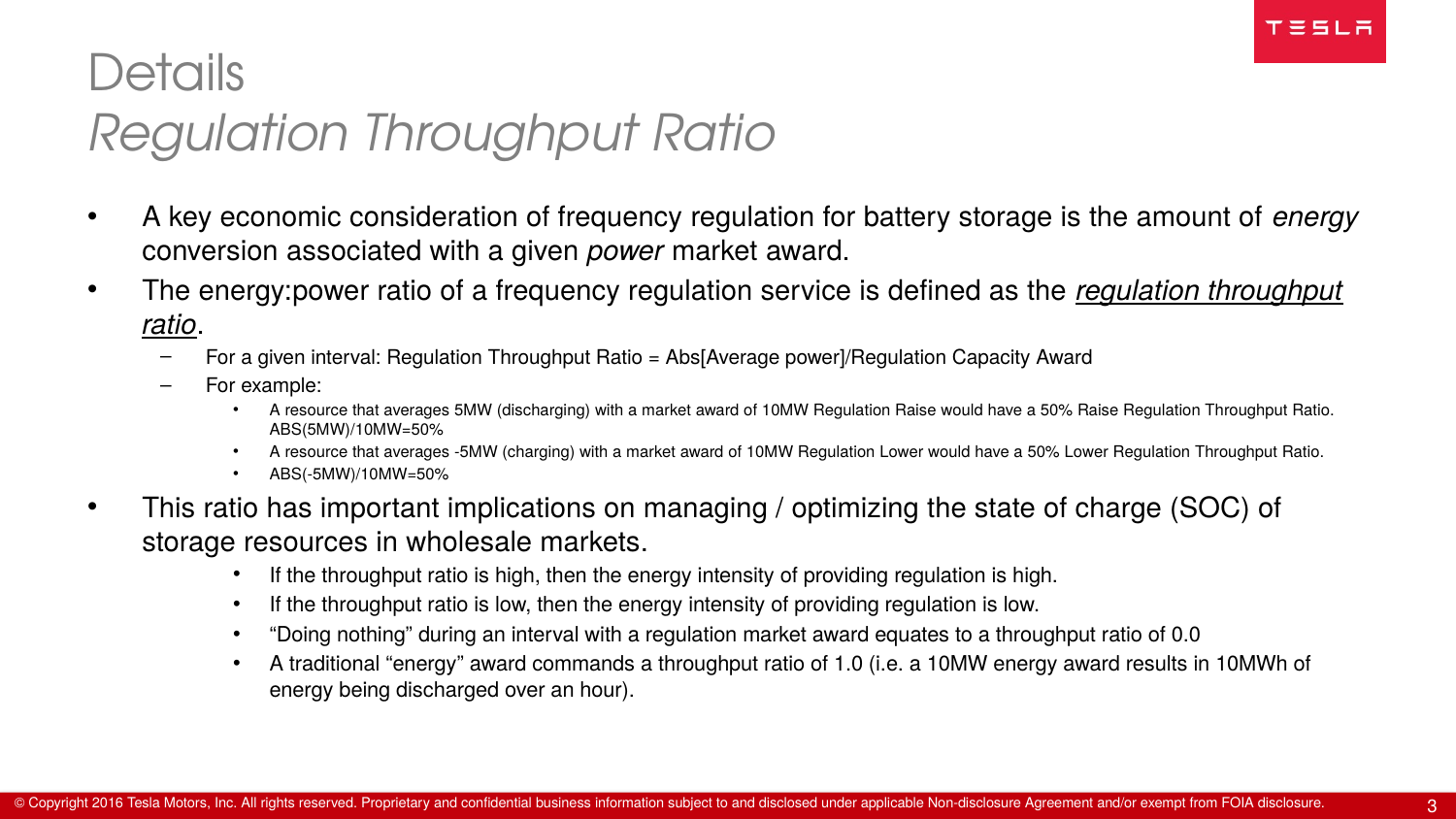

# Details Regulation Throughput Ratio
A key economic consideration of frequency regulation for battery storage is the amount of energy conversion associated with a given power market award.
The energy:power ratio of a frequency regulation service is defined as the regulation throughput ratio.
For a given interval: Regulation Throughput Ratio = Abs[Average power]/Regulation Capacity Award
For example:
A resource that averages 5MW (discharging) with a market award of 10MW Regulation Raise would have a 50% Raise Regulation Throughput Ratio. ABS(5MW)/10MW=50%
A resource that averages -5MW (charging) with a market award of 10MW Regulation Lower would have a 50% Lower Regulation Throughput Ratio.
ABS(-5MW)/10MW=50%
This ratio has important implications on managing / optimizing the state of charge (SOC) of storage resources in wholesale markets.
If the throughput ratio is high, then the energy intensity of providing regulation is high.
If the throughput ratio is low, then the energy intensity of providing regulation is low.
“Doing nothing” during an interval with a regulation market award equates to a throughput ratio of 0.0
A traditional “energy” award commands a throughput ratio of 1.0 (i.e. a 10MW energy award results in 10MWh of energy being discharged over an hour).

3